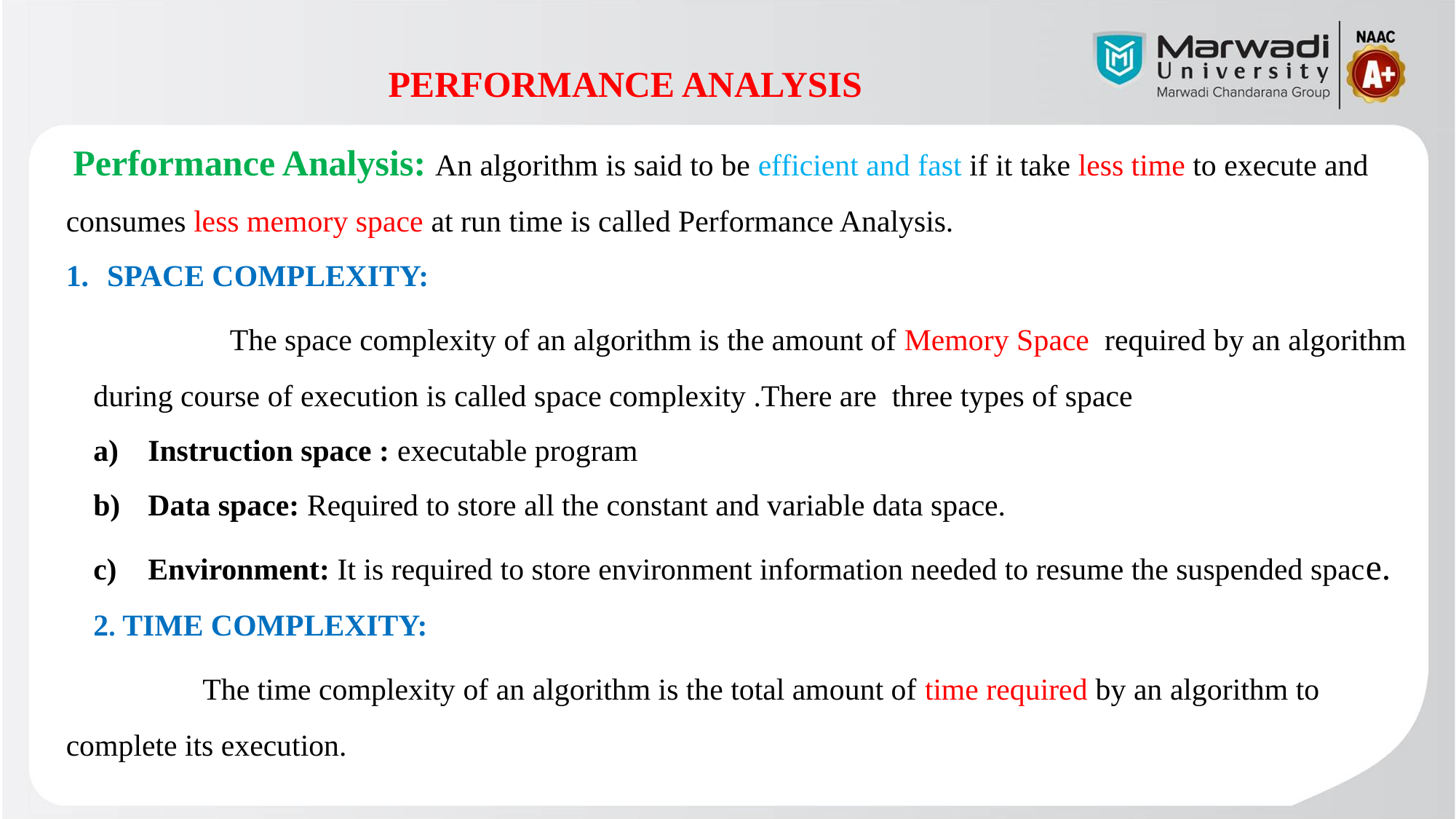

# PERFORMANCE ANALYSIS
 Performance Analysis: An algorithm is said to be efficient and fast if it take less time to execute and consumes less memory space at run time is called Performance Analysis.
SPACE COMPLEXITY:
	The space complexity of an algorithm is the amount of Memory Space  required by an algorithm during course of execution is called space complexity .There are  three types of space
Instruction space : executable program
Data space: Required to store all the constant and variable data space.
Environment: It is required to store environment information needed to resume the suspended space.
2. TIME COMPLEXITY:
	The time complexity of an algorithm is the total amount of time required by an algorithm to complete its execution.